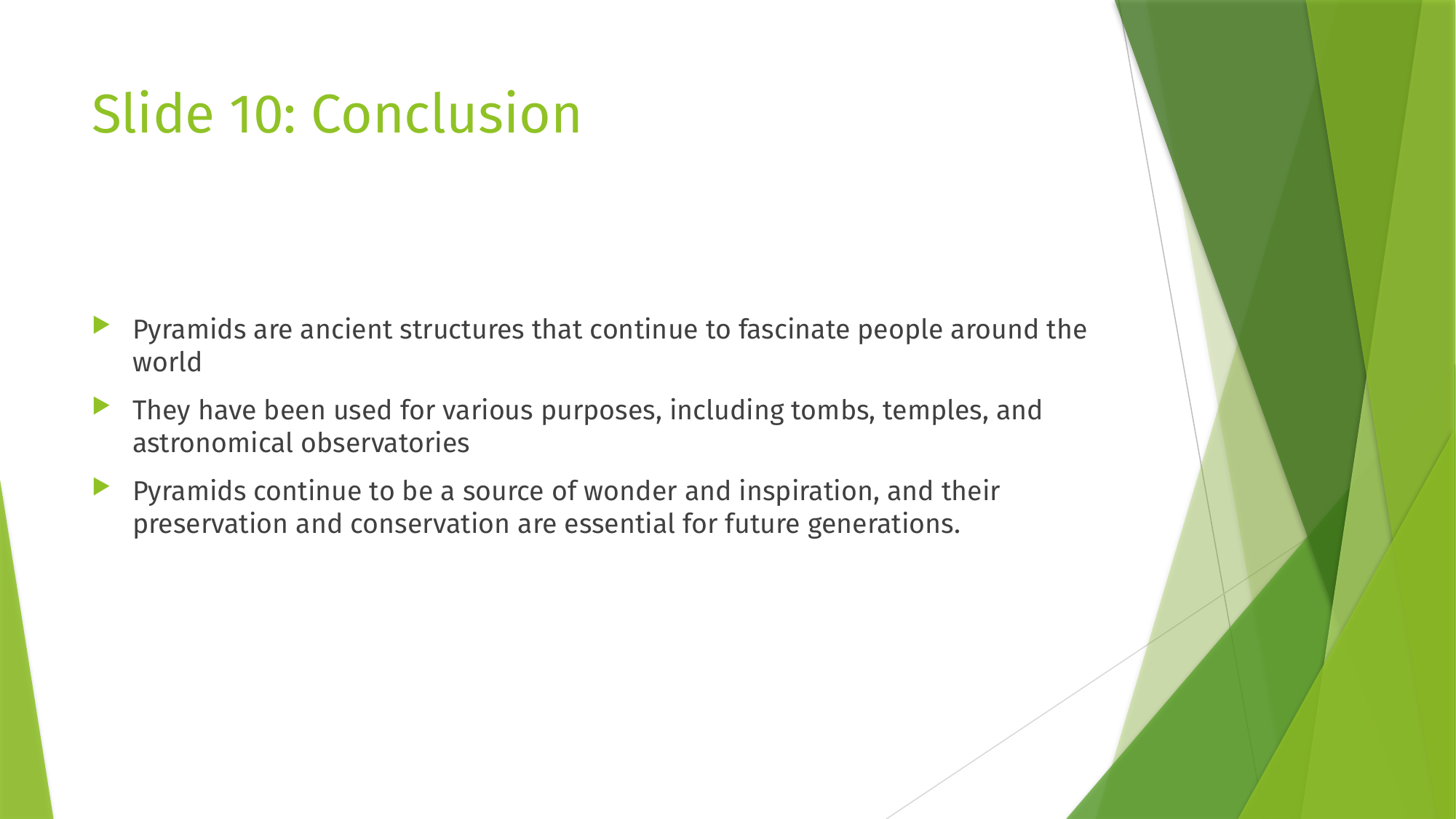

# Slide 10: Conclusion

Pyramids are ancient structures that continue to fascinate people around the world
They have been used for various purposes, including tombs, temples, and astronomical observatories
Pyramids continue to be a source of wonder and inspiration, and their preservation and conservation are essential for future generations.